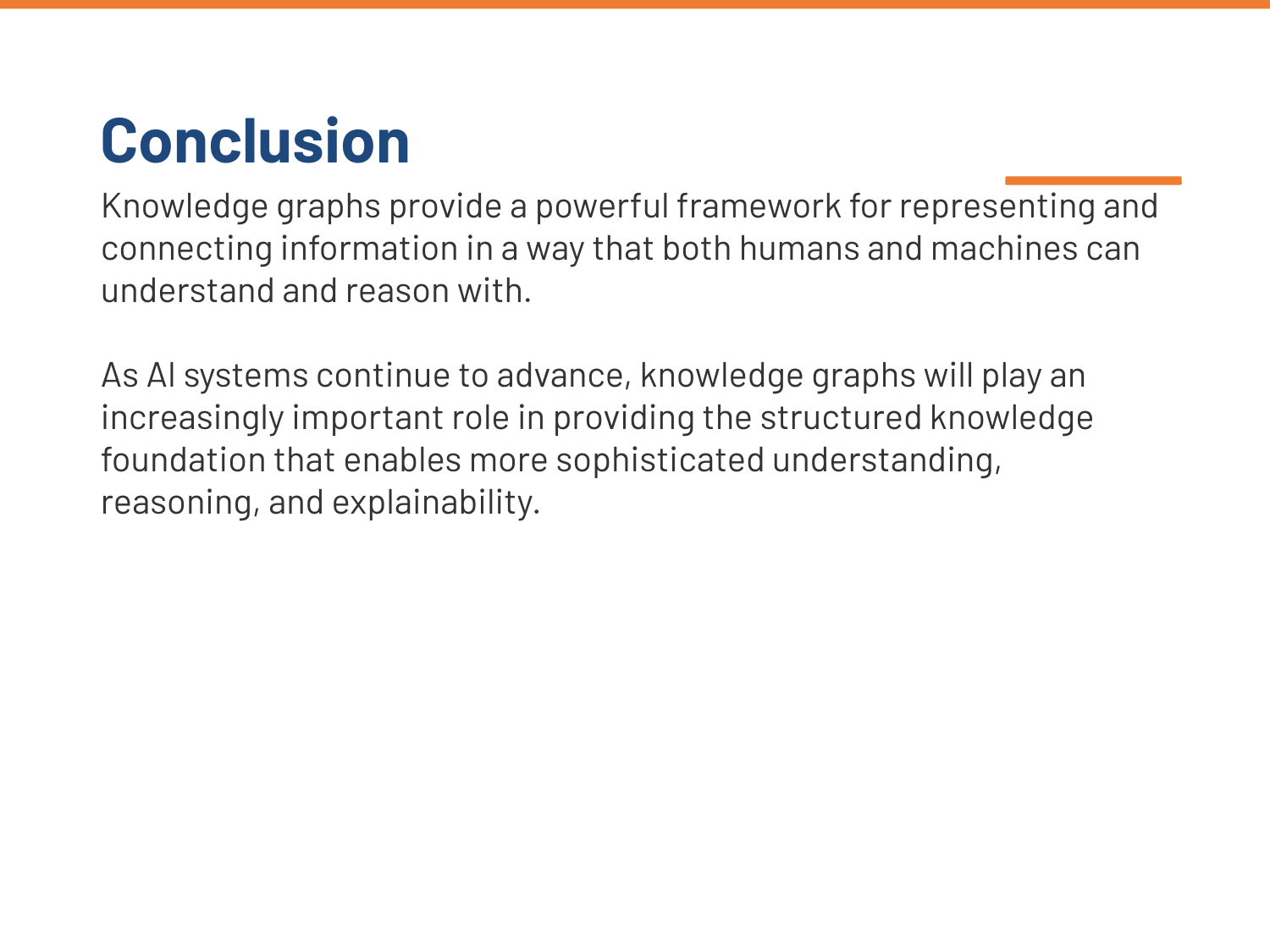

# Conclusion
Knowledge graphs provide a powerful framework for representing and connecting information in a way that both humans and machines can understand and reason with.

As AI systems continue to advance, knowledge graphs will play an increasingly important role in providing the structured knowledge foundation that enables more sophisticated understanding, reasoning, and explainability.